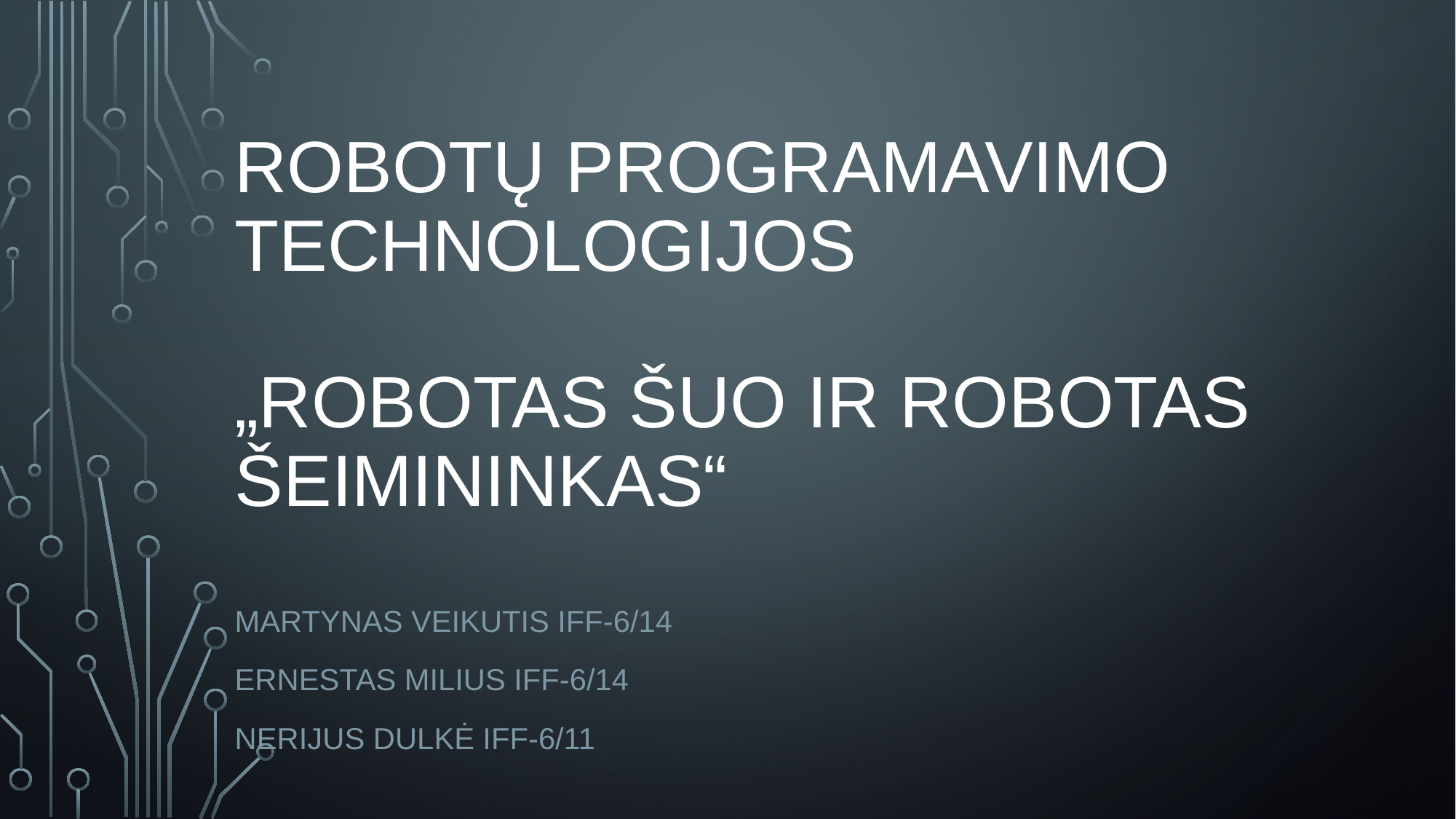

# Robotų programavimo technologijos „Robotas šuo ir robotas šeimininkas“
Martynas Veikutis IFF-6/14
Ernestas Milius IFF-6/14
Nerijus Dulkė IFF-6/11